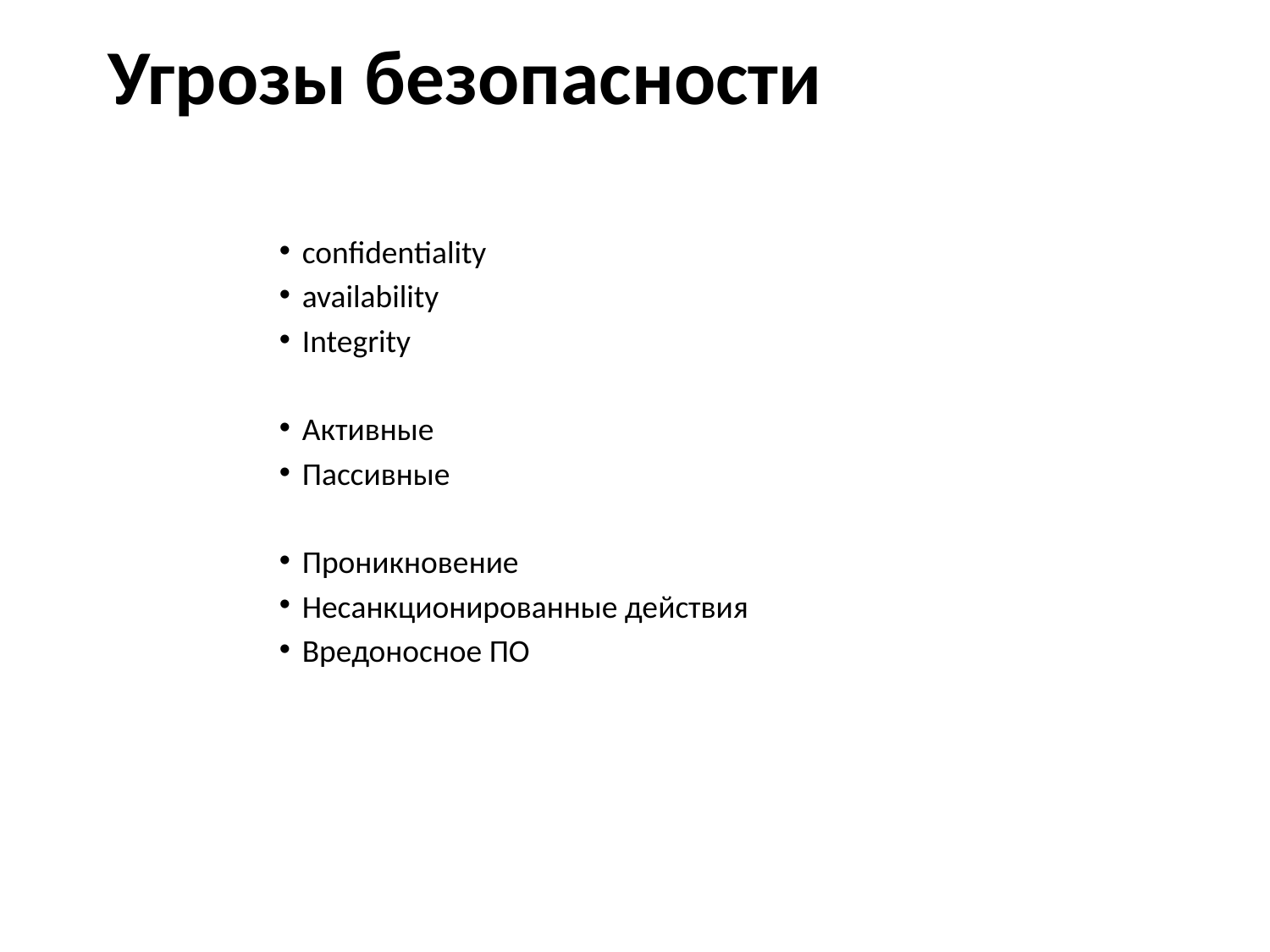

# Угрозы безопасности
confidentiality
availability
Integrity

Активные
Пассивные

Проникновение
Несанкционированные действия
Вредоносное ПО